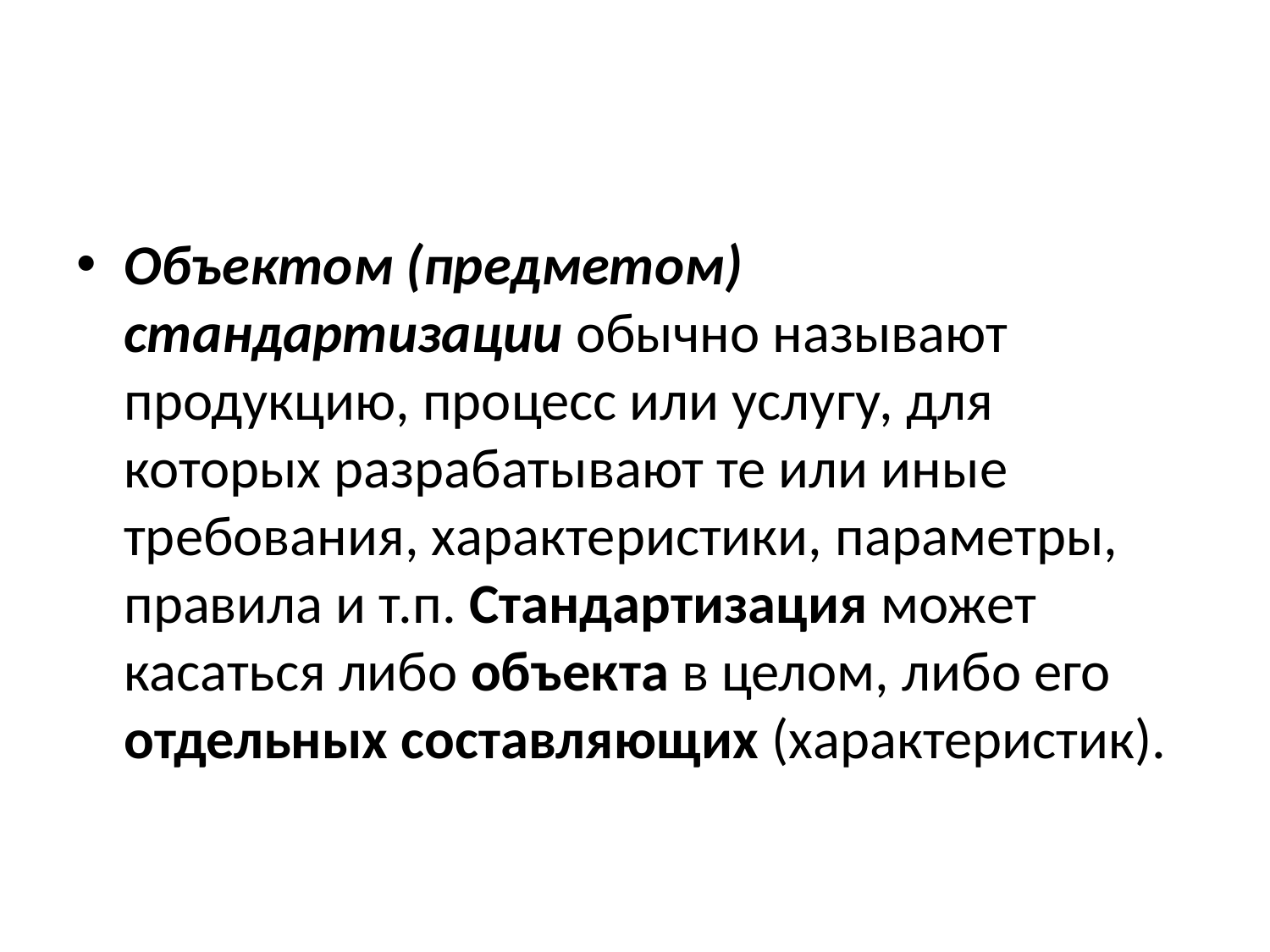

#
Объектом (предметом) стандартизации обычно называют продукцию, процесс или услугу, для которых разрабатывают те или иные требования, характеристики, параметры, правила и т.п. Стандартизация может касаться либо объекта в целом, либо его отдельных составляющих (характеристик).